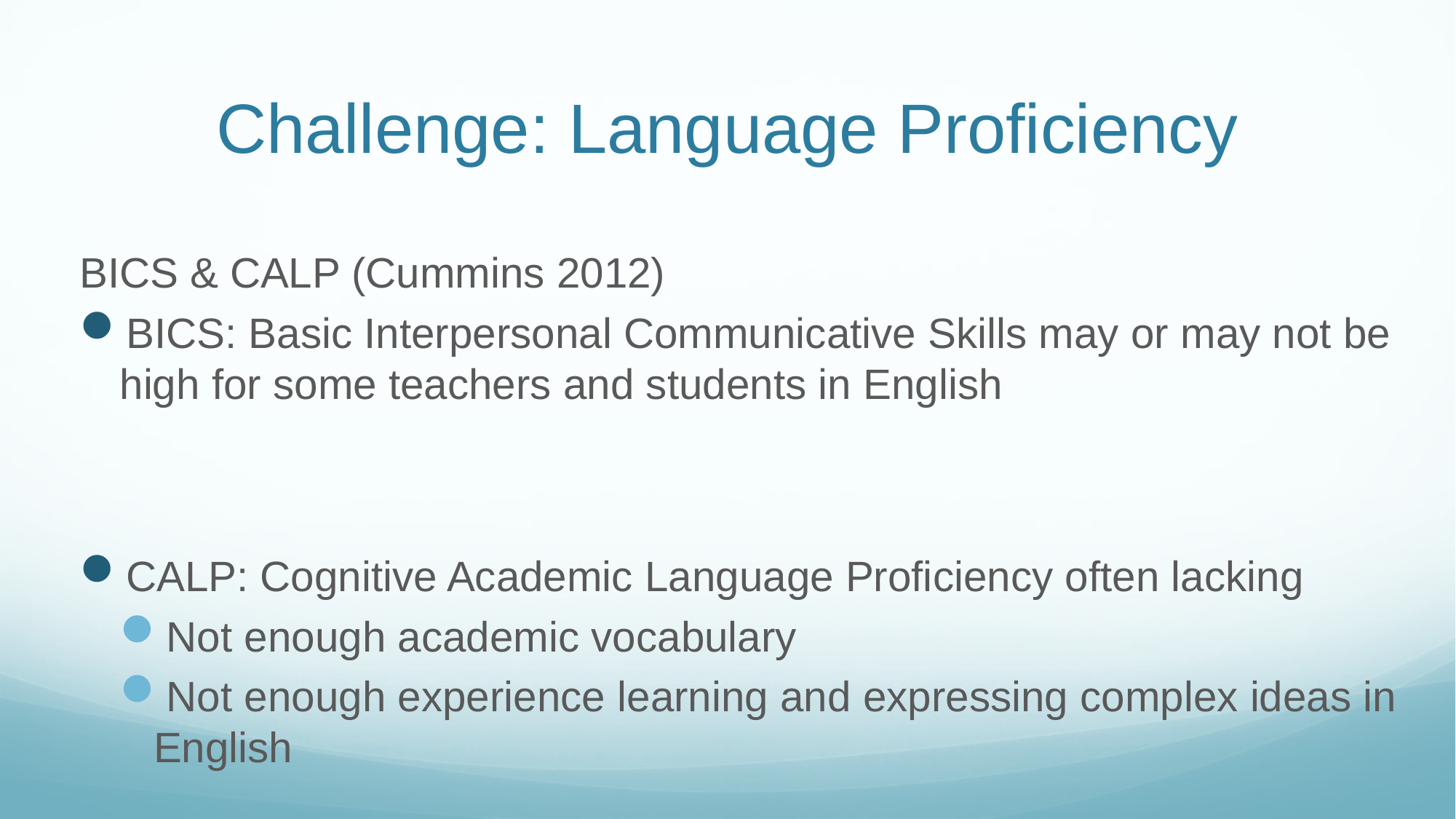

# Challenge: Language Proficiency

BICS & CALP (Cummins 2012)
BICS: Basic Interpersonal Communicative Skills may or may not be high for some teachers and students in English

CALP: Cognitive Academic Language Proficiency often lacking
Not enough academic vocabulary
Not enough experience learning and expressing complex ideas in English